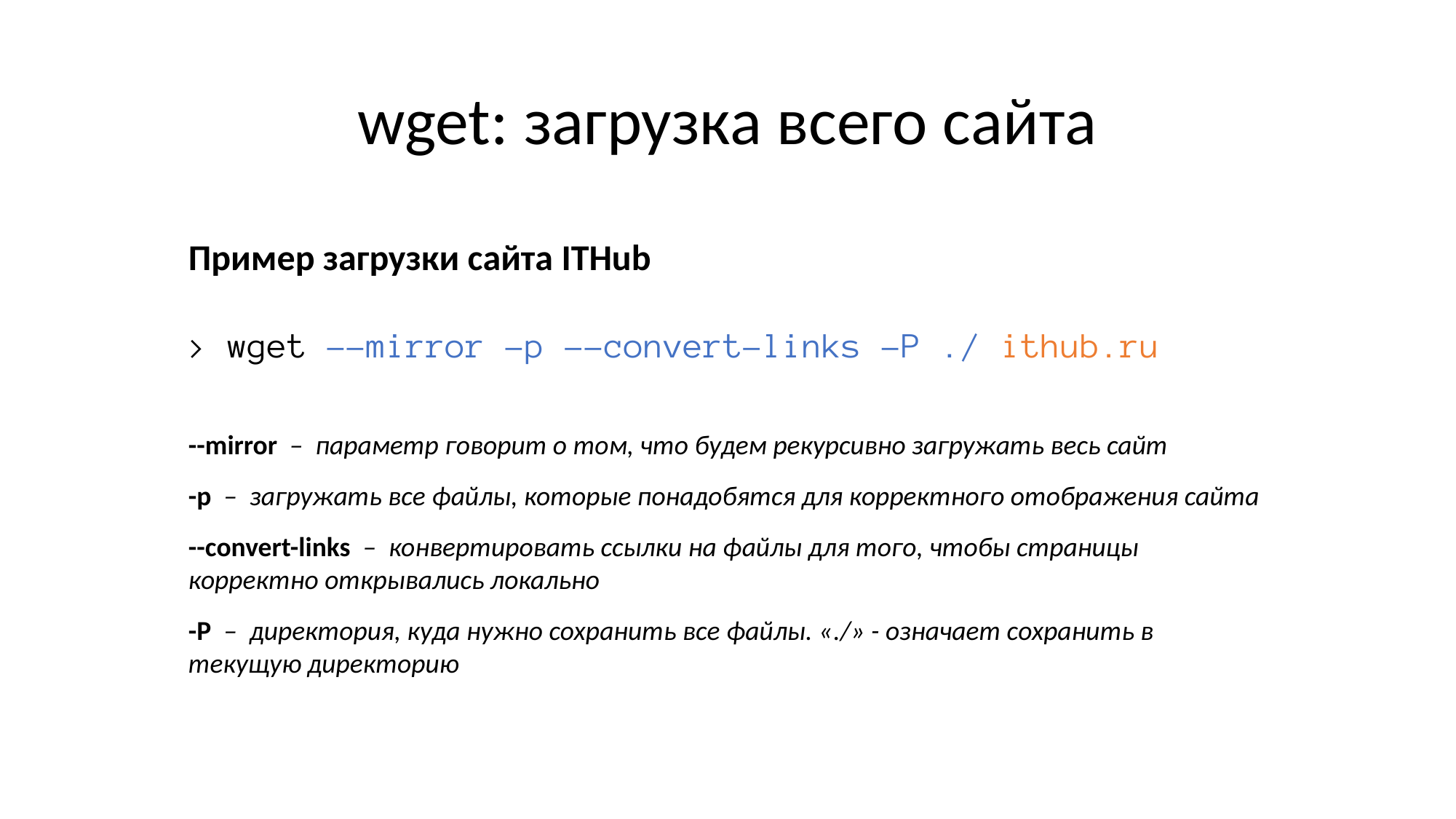

# wget: загрузка всего сайта
Пример загрузки сайта ITHub

> wget --mirror -p --convert-links -P ./ ithub.ru
--mirror  –  параметр говорит о том, что будем рекурсивно загружать весь сайт
-p  –  загружать все файлы, которые понадобятся для корректного отображения сайта
--convert-links  –  конвертировать ссылки на файлы для того, чтобы страницы корректно открывались локально
-P  –  директория, куда нужно сохранить все файлы. «./» - означает сохранить в текущую директорию